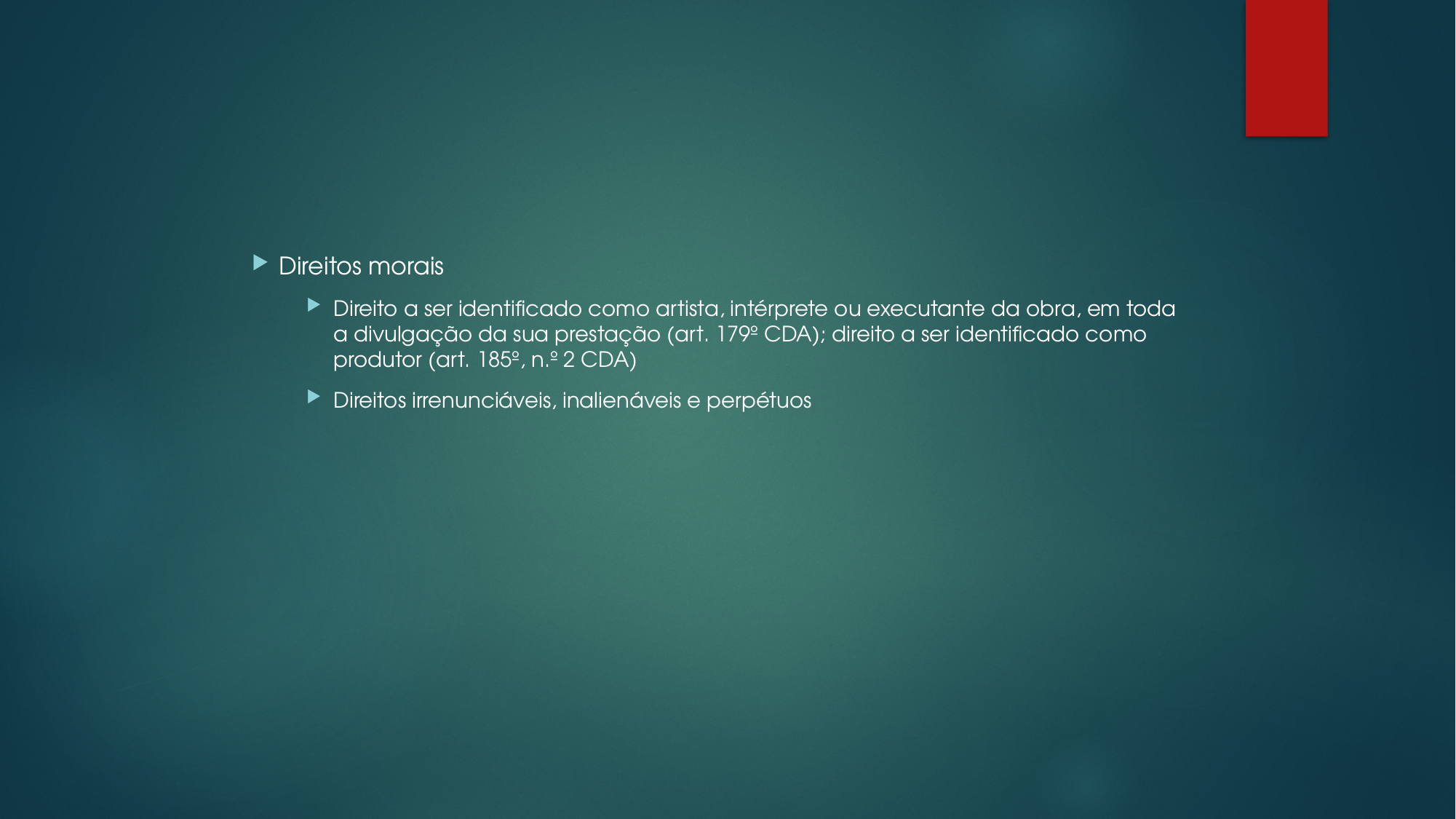

#
Direitos morais
Direito a ser identificado como artista, intérprete ou executante da obra, em toda a divulgação da sua prestação (art. 179º CDA); direito a ser identificado como produtor (art. 185º, n.º 2 CDA)
Direitos irrenunciáveis, inalienáveis e perpétuos